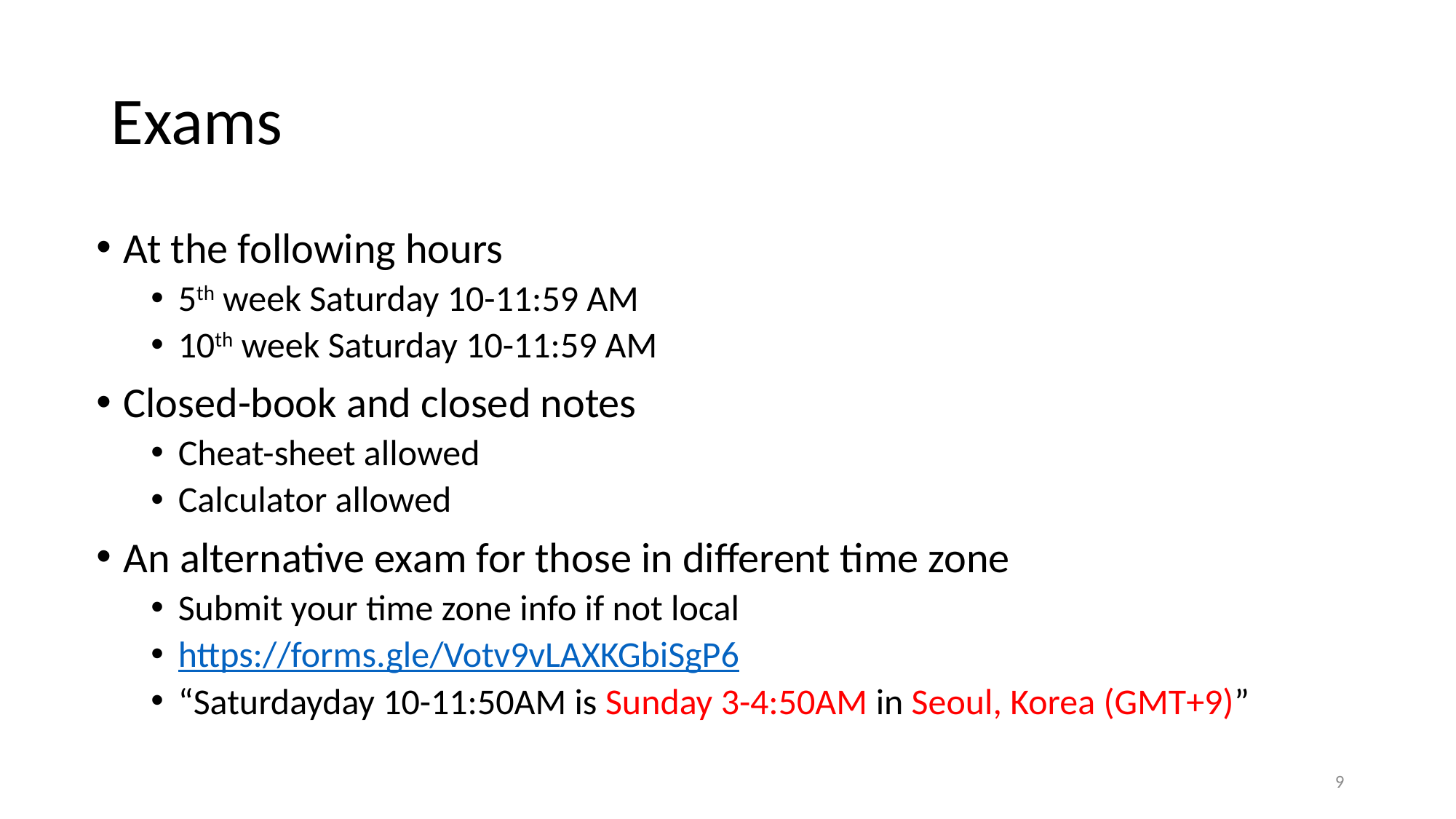

# Exams
At the following hours
5th week Saturday 10-11:59 AM
10th week Saturday 10-11:59 AM
Closed-book and closed notes
Cheat-sheet allowed
Calculator allowed
An alternative exam for those in different time zone
Submit your time zone info if not local
https://forms.gle/Votv9vLAXKGbiSgP6
“Saturdayday 10-11:50AM is Sunday 3-4:50AM in Seoul, Korea (GMT+9)”
9